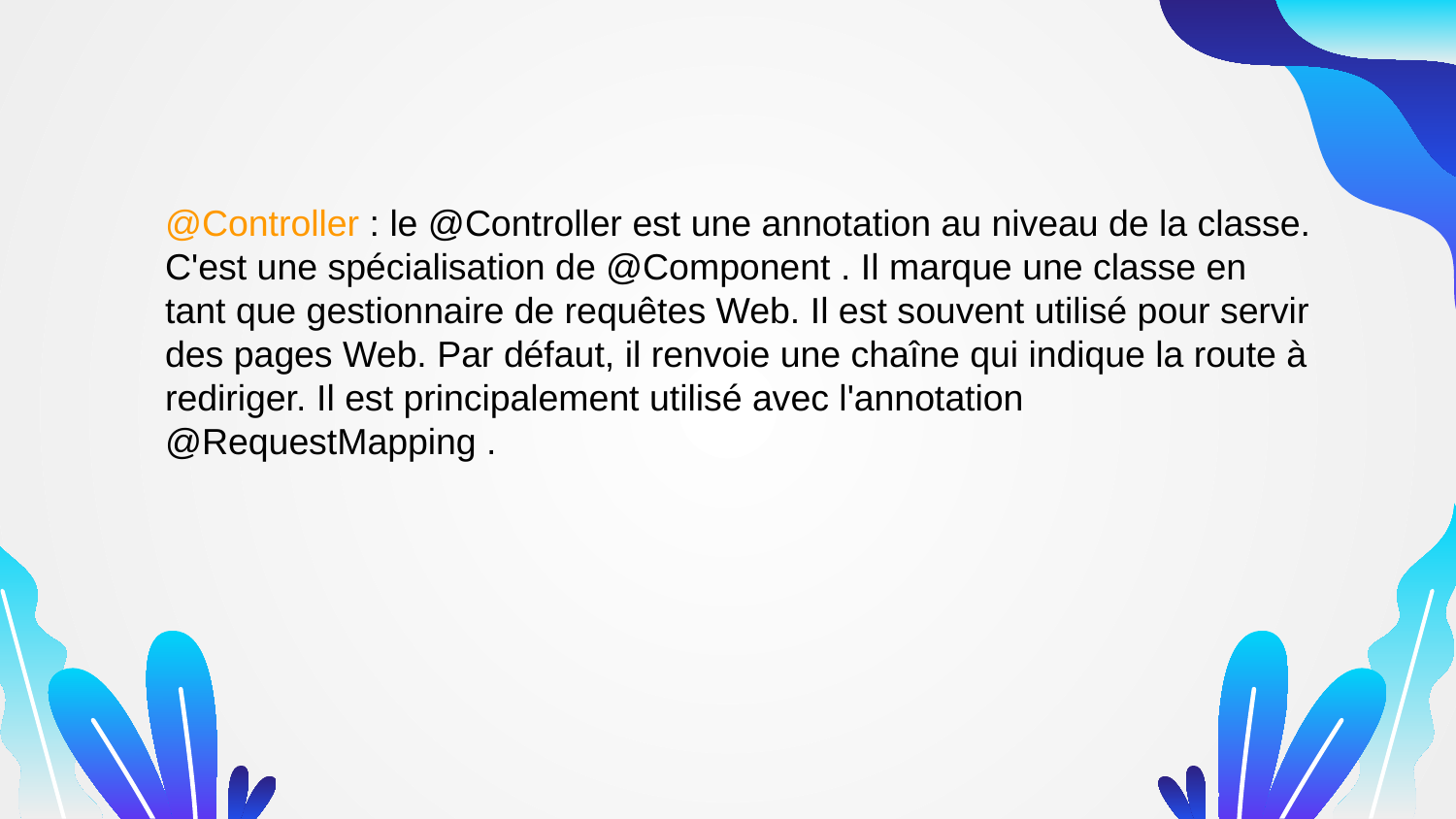

@Controller : le @Controller est une annotation au niveau de la classe. C'est une spécialisation de @Component . Il marque une classe en tant que gestionnaire de requêtes Web. Il est souvent utilisé pour servir des pages Web. Par défaut, il renvoie une chaîne qui indique la route à rediriger. Il est principalement utilisé avec l'annotation @RequestMapping .